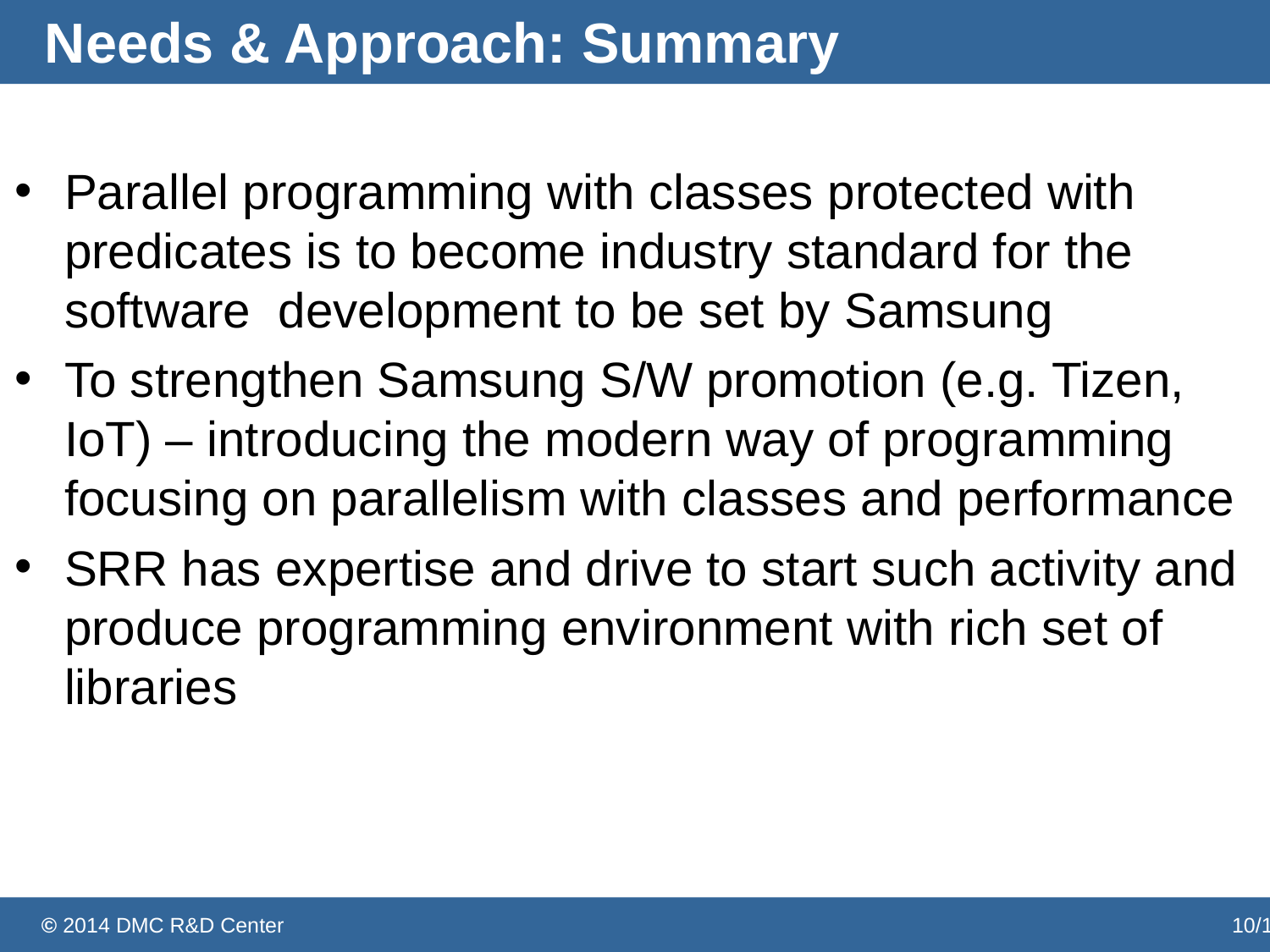

Needs & Approach: Summary
Parallel programming with classes protected with predicates is to become industry standard for the software  development to be set by Samsung
To strengthen Samsung S/W promotion (e.g. Tizen, IoT) – introducing the modern way of programming focusing on parallelism with classes and performance
SRR has expertise and drive to start such activity and produce programming environment with rich set of libraries